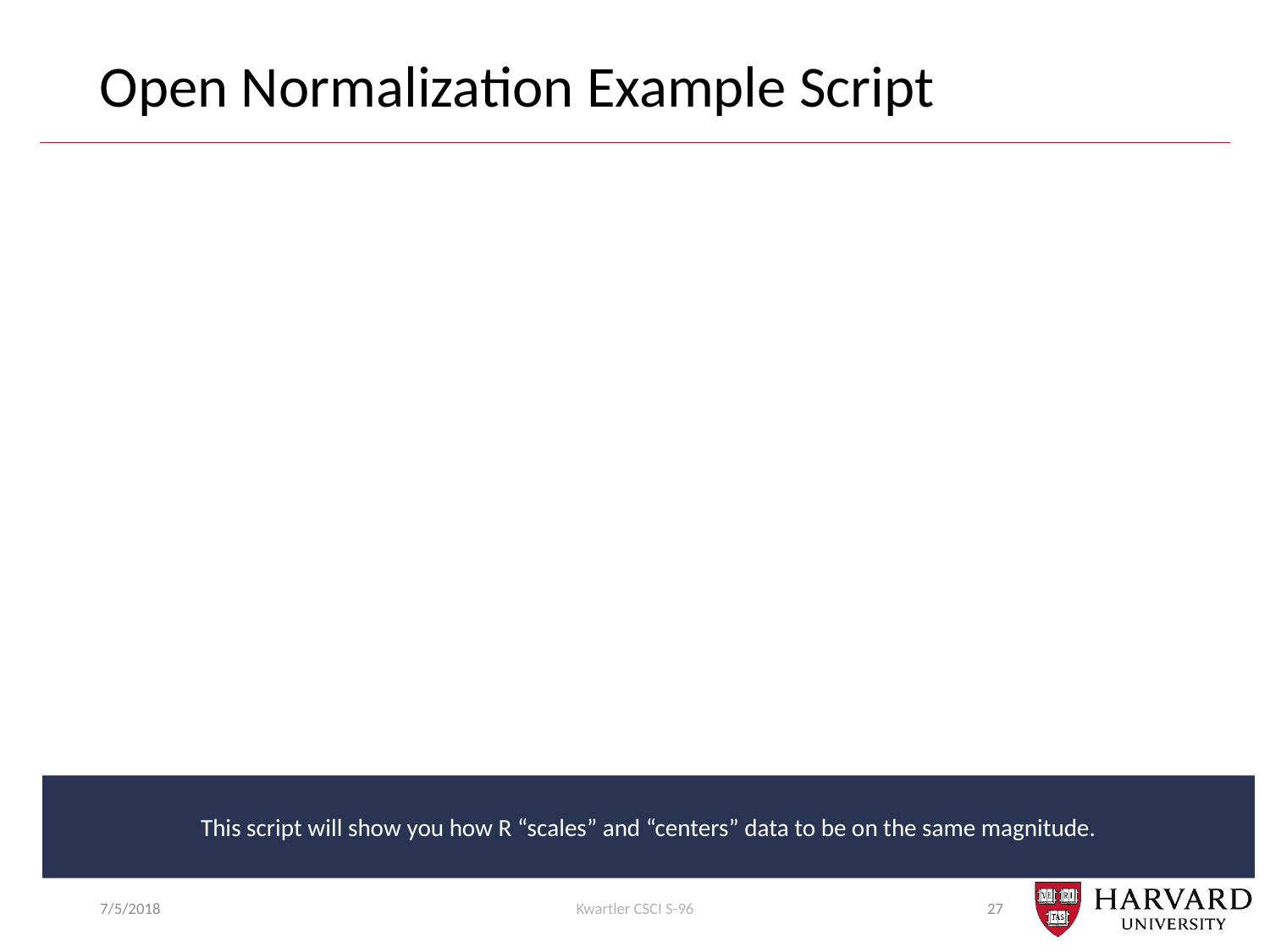

# Open Normalization Example Script
This script will show you how R “scales” and “centers” data to be on the same magnitude.
7/5/2018
Kwartler CSCI S-96
27